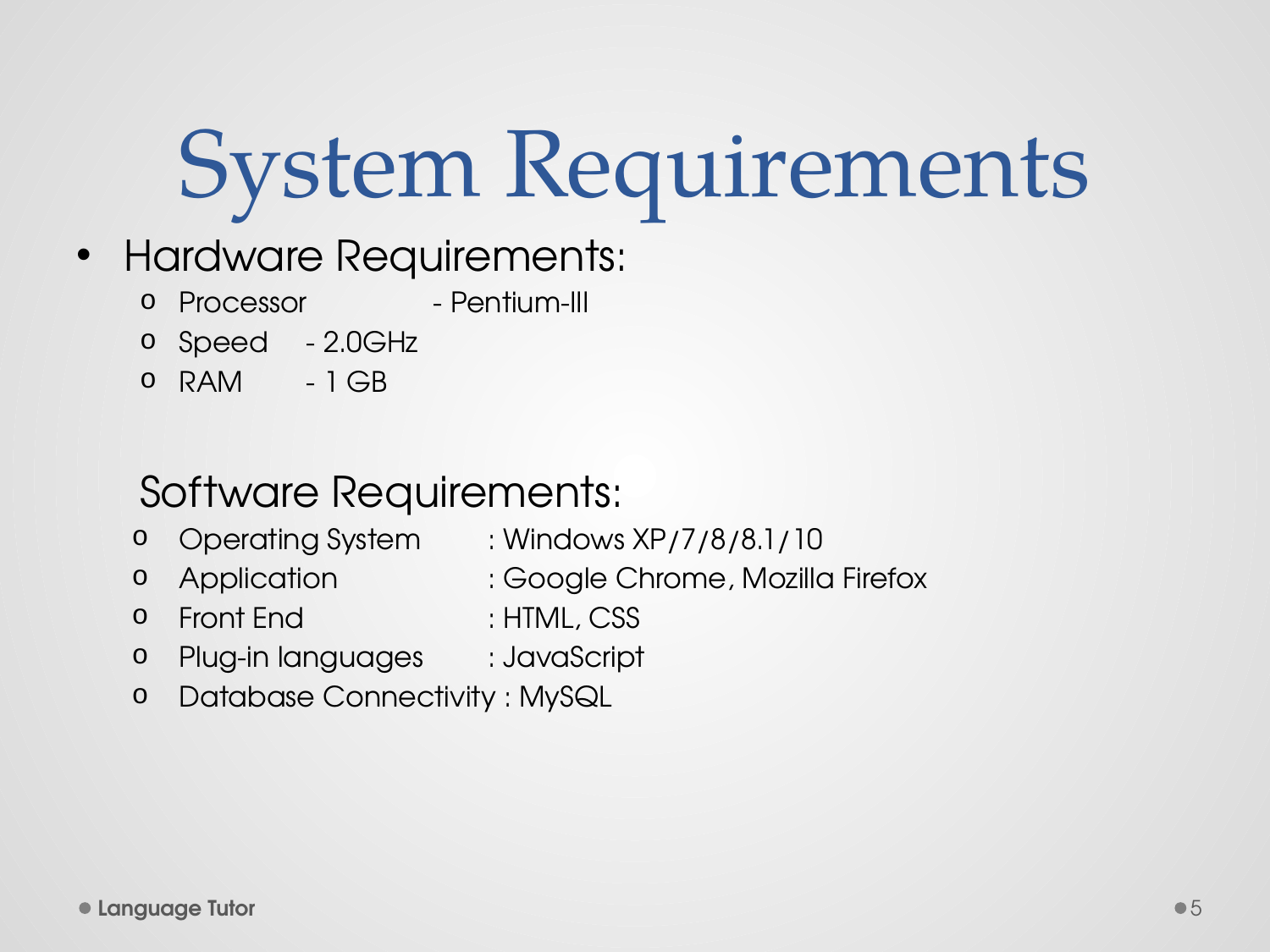

# System Requirements
Hardware Requirements:
Processor	- Pentium-III
Speed	- 2.0GHz
RAM	- 1 GB

Software Requirements:
Operating System	       : Windows XP/7/8/8.1/10
Application 	       : Google Chrome, Mozilla Firefox
Front End		       : HTML, CSS
Plug-in languages	       : JavaScript
Database Connectivity : MySQL
Language Tutor
5